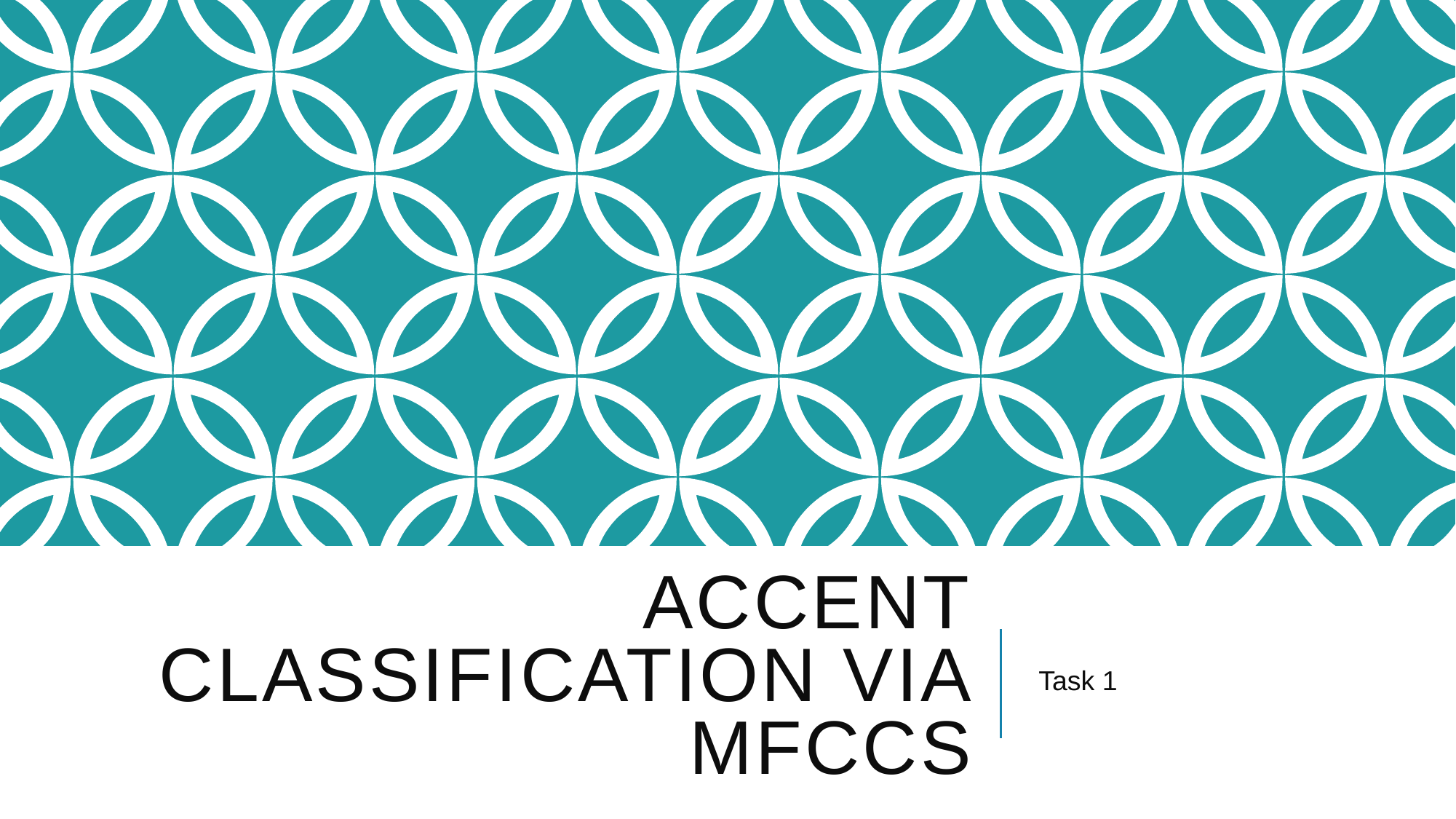

# Accent classification via MFCCs
Task 1